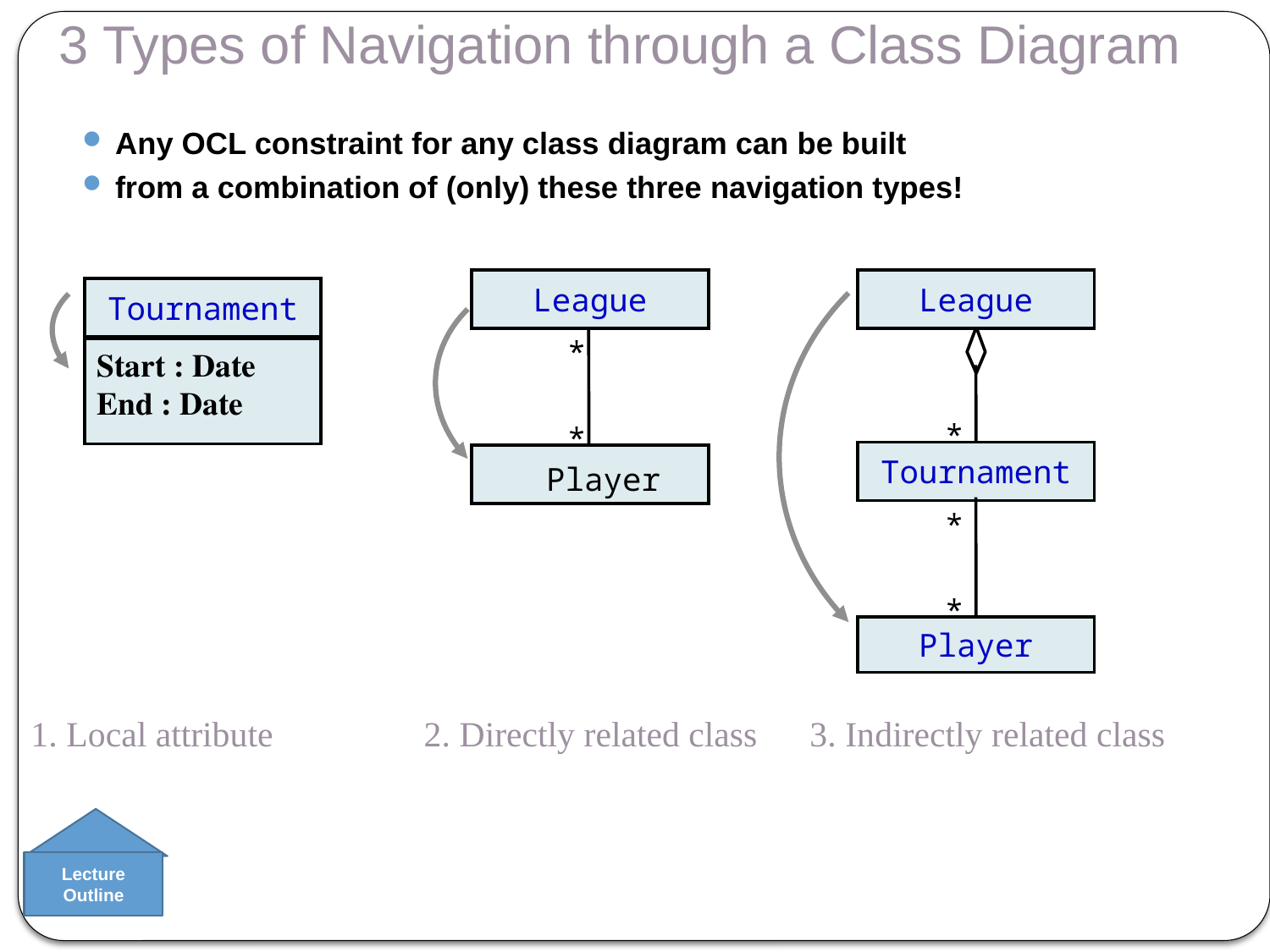

# 3 Types of Navigation through a Class Diagram
Any OCL constraint for any class diagram can be built
from a combination of (only) these three navigation types!

League

League

Tournament

*
Start : Date
End : Date

*
*

Tournament

Player

*
*

Player
1. Local attribute
2. Directly related class
3. Indirectly related class